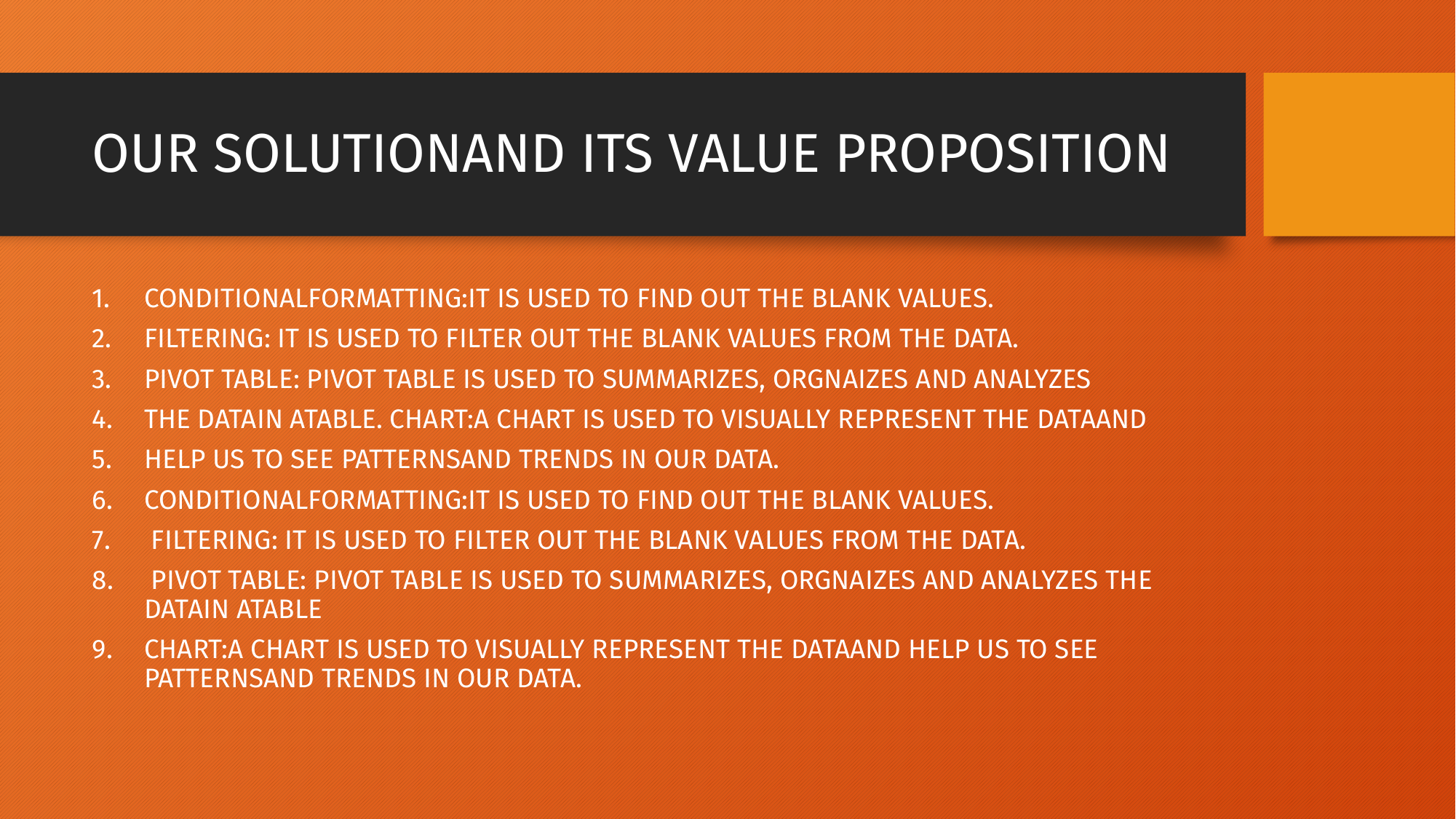

# OUR SOLUTIONAND ITS VALUE PROPOSITION
CONDITIONALFORMATTING:IT IS USED TO FIND OUT THE BLANK VALUES.
FILTERING: IT IS USED TO FILTER OUT THE BLANK VALUES FROM THE DATA.
PIVOT TABLE: PIVOT TABLE IS USED TO SUMMARIZES, ORGNAIZES AND ANALYZES
THE DATAIN ATABLE. CHART:A CHART IS USED TO VISUALLY REPRESENT THE DATAAND
HELP US TO SEE PATTERNSAND TRENDS IN OUR DATA.
CONDITIONALFORMATTING:IT IS USED TO FIND OUT THE BLANK VALUES.
 FILTERING: IT IS USED TO FILTER OUT THE BLANK VALUES FROM THE DATA.
 PIVOT TABLE: PIVOT TABLE IS USED TO SUMMARIZES, ORGNAIZES AND ANALYZES THE DATAIN ATABLE
CHART:A CHART IS USED TO VISUALLY REPRESENT THE DATAAND HELP US TO SEE PATTERNSAND TRENDS IN OUR DATA.